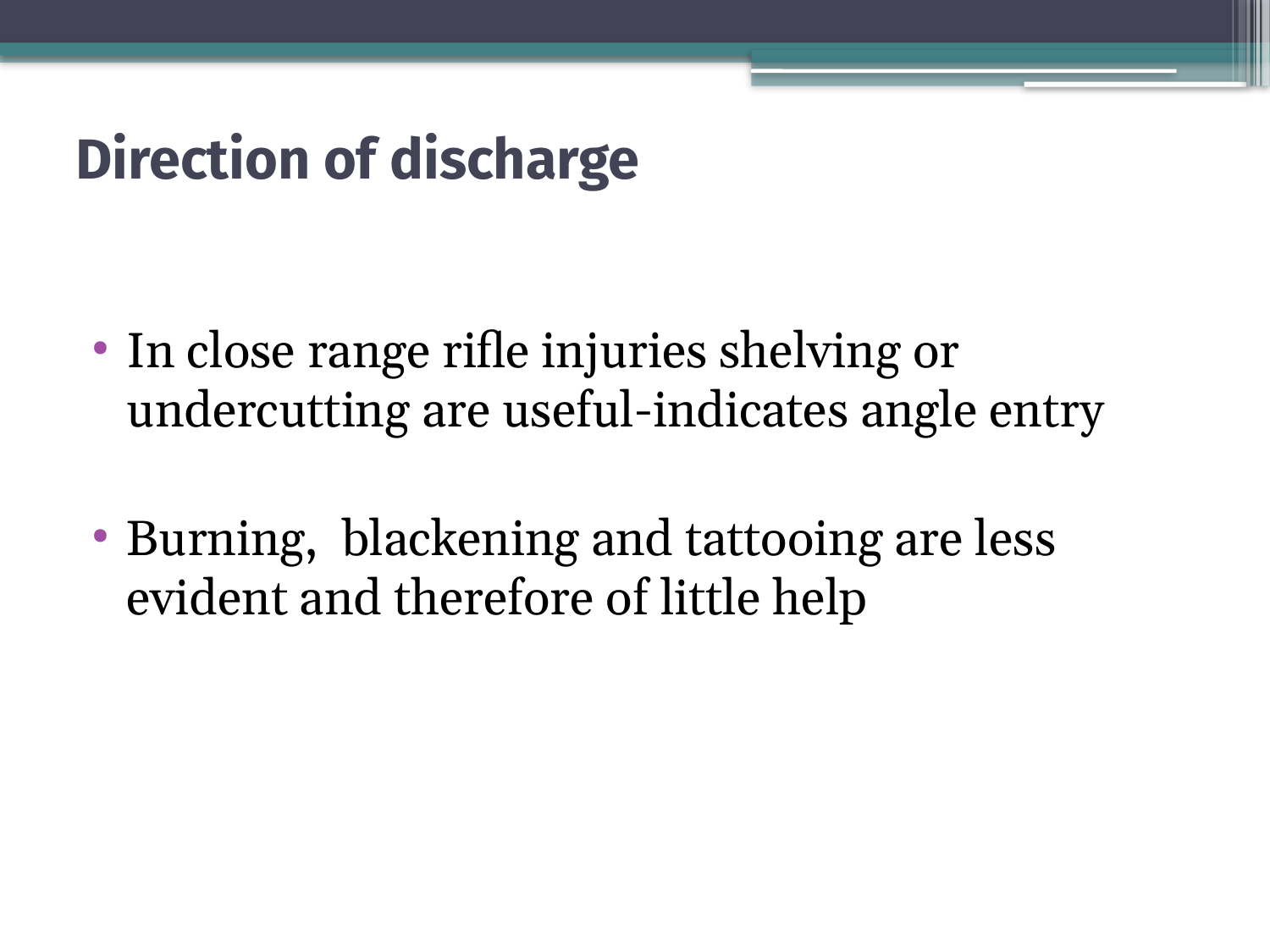

# Direction of discharge
In close range rifle injuries shelving or undercutting are useful-indicates angle entry

Burning,  blackening and tattooing are less evident and therefore of little help